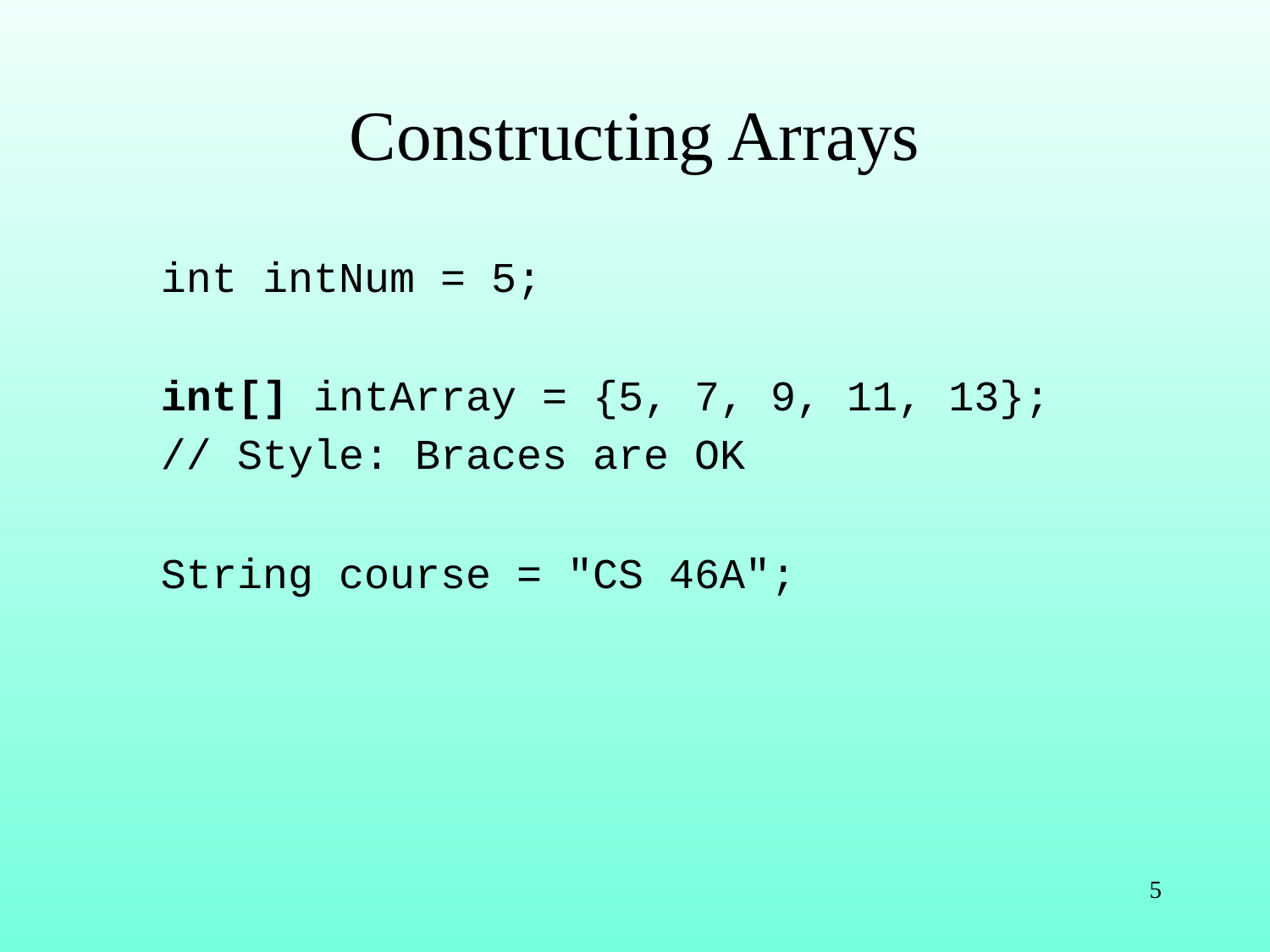

# Constructing Arrays
int intNum = 5;

int[] intArray = {5, 7, 9, 11, 13};
// Style: Braces are OK

String course = "CS 46A";

5